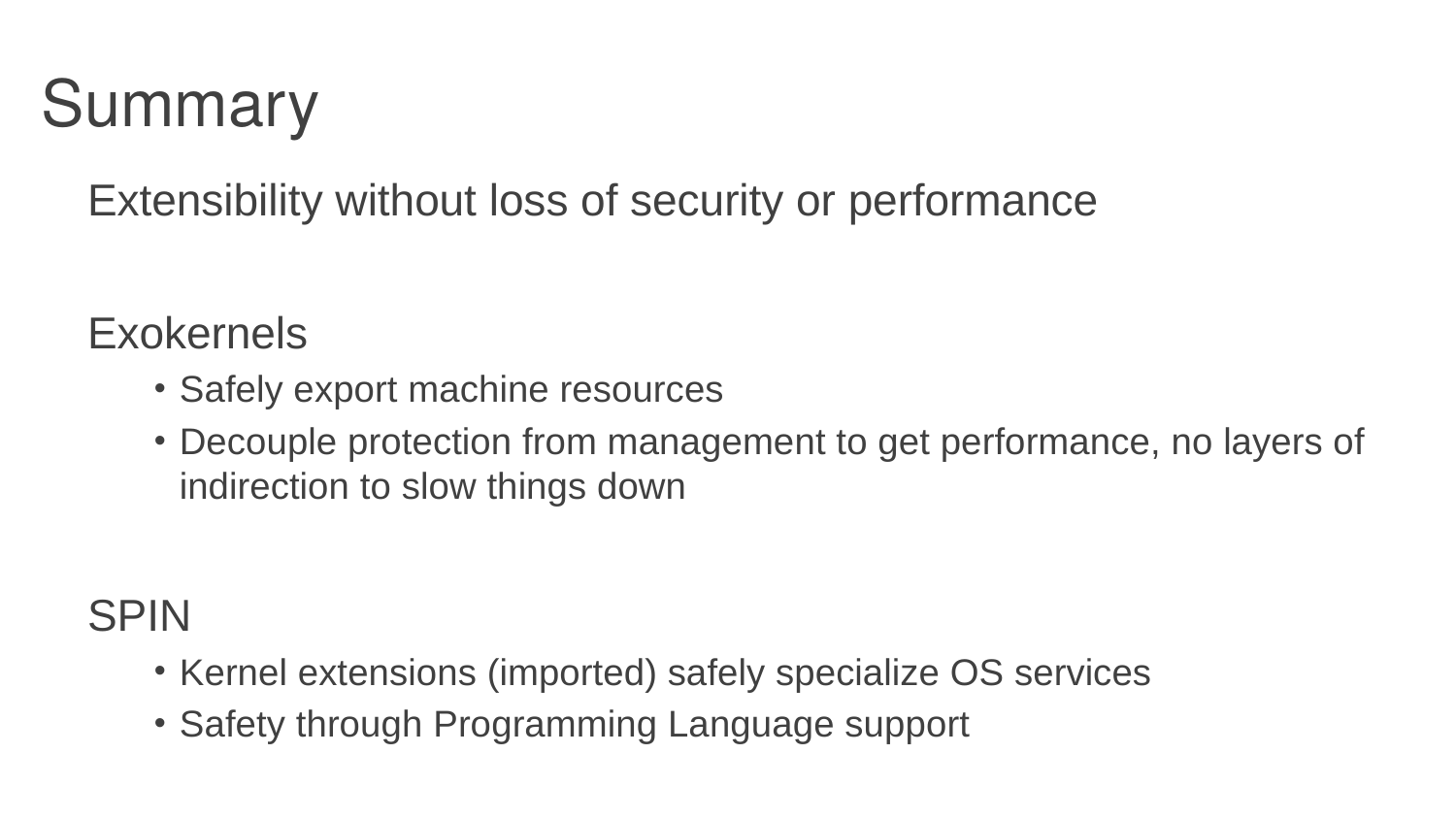

# Summary
Extensibility without loss of security or performance

Exokernels
Safely export machine resources
Decouple protection from management to get performance, no layers of indirection to slow things down

SPIN
Kernel extensions (imported) safely specialize OS services
Safety through Programming Language support